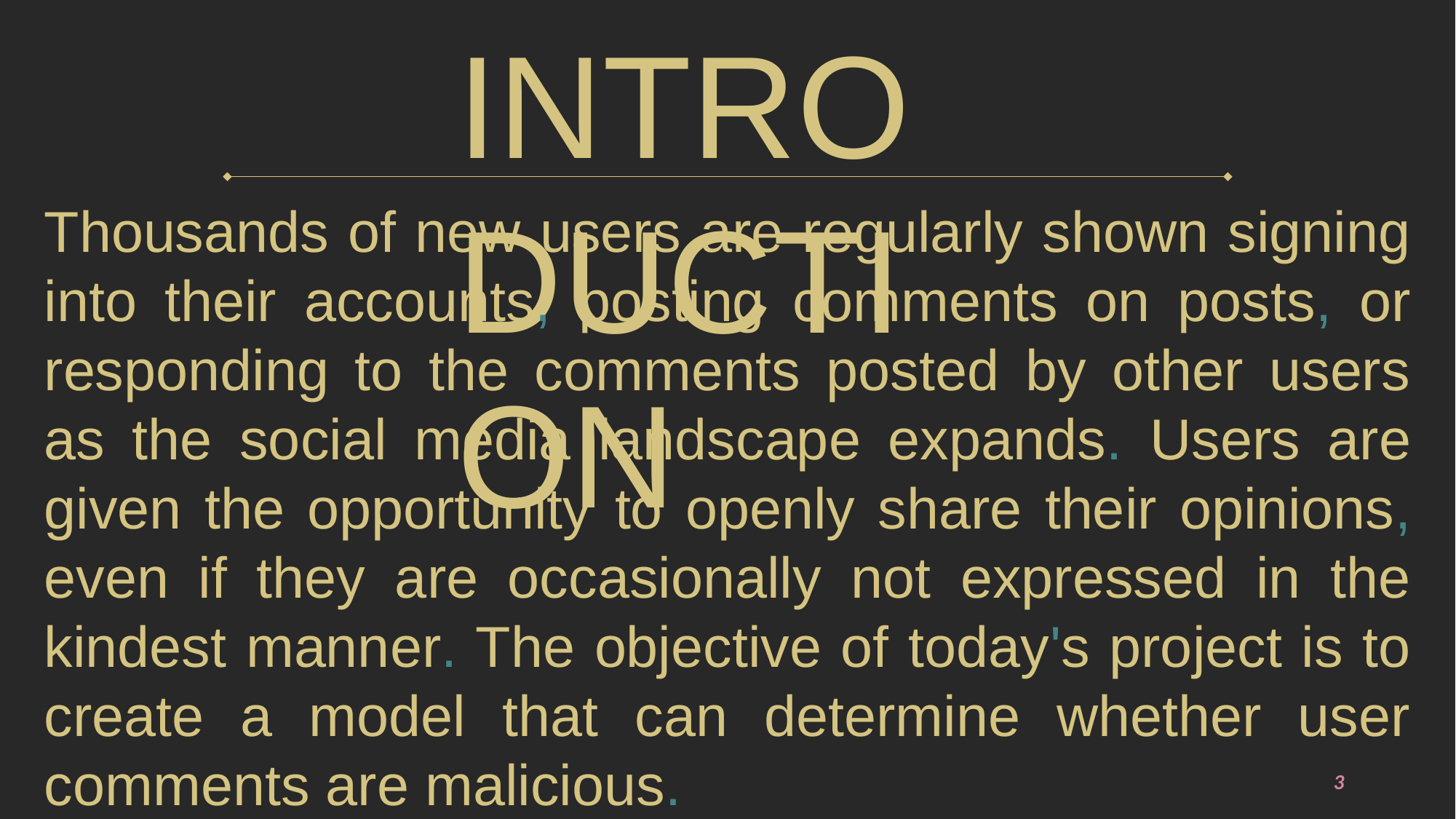

INTRODUCTION
Thousands of new users are regularly shown signing into their accounts, posting comments on posts, or responding to the comments posted by other users as the social media landscape expands. Users are given the opportunity to openly share their opinions, even if they are occasionally not expressed in the kindest manner. The objective of today's project is to create a model that can determine whether user comments are malicious.
3